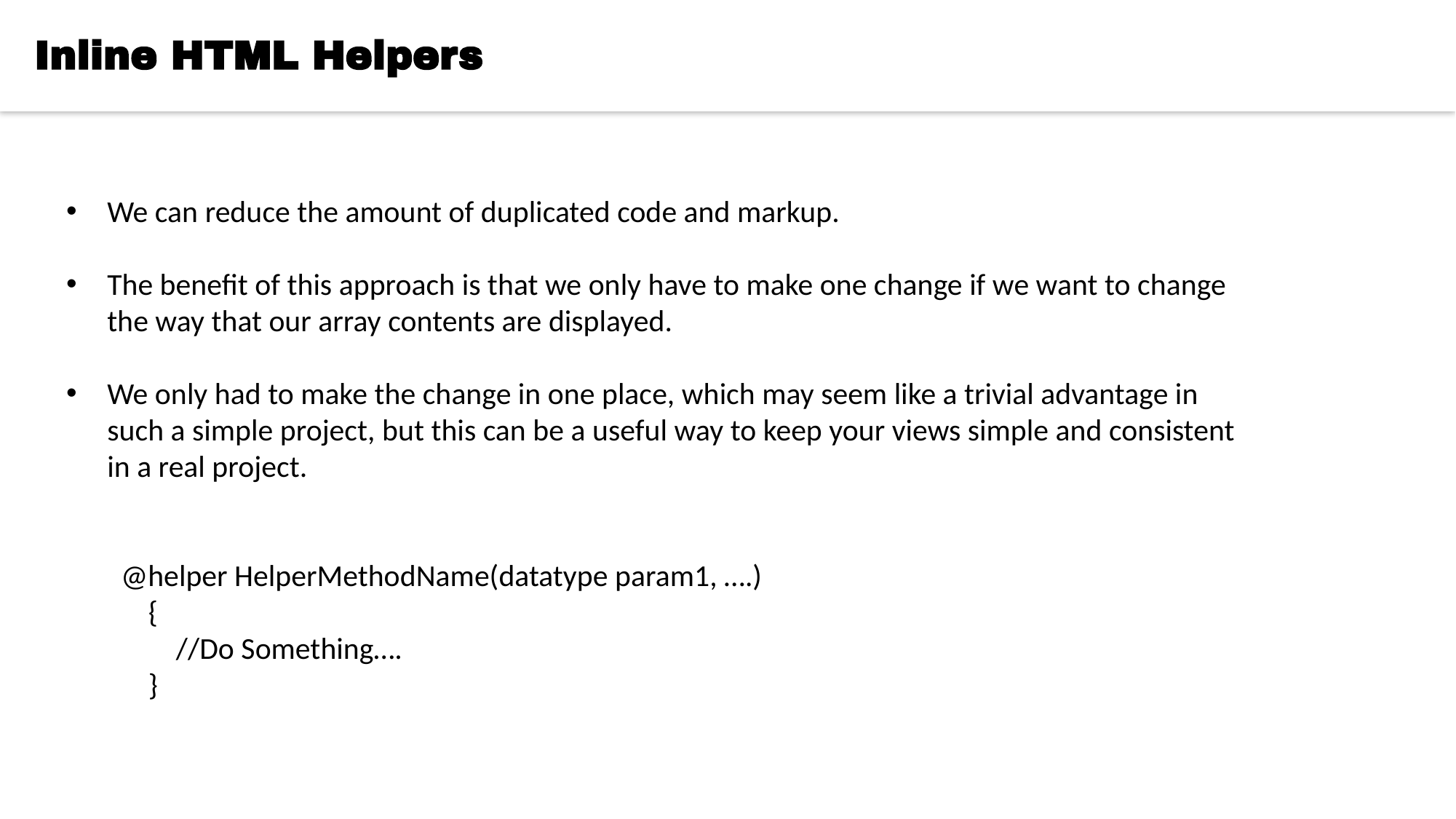

Inline HTML Helpers

We can reduce the amount of duplicated code and markup.

The benefit of this approach is that we only have to make one change if we want to change the way that our array contents are displayed.

We only had to make the change in one place, which may seem like a trivial advantage in such a simple project, but this can be a useful way to keep your views simple and consistent in a real project.

@helper HelperMethodName(datatype param1, ….)
    {
        //Do Something….
    }